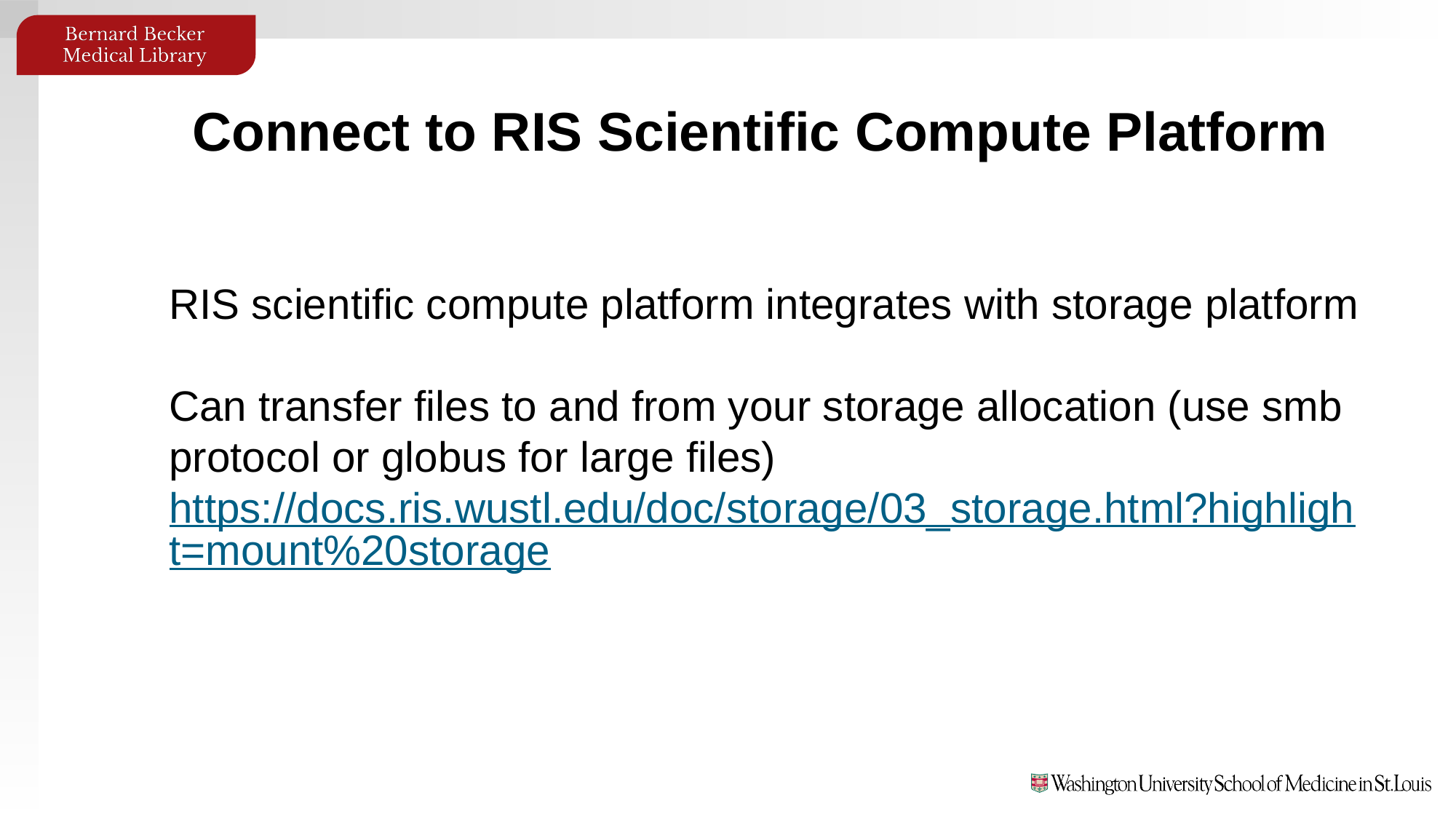

Connect to RIS Scientific Compute Platform
RIS scientific compute platform integrates with storage platform

Can transfer files to and from your storage allocation (use smb protocol or globus for large files) https://docs.ris.wustl.edu/doc/storage/03_storage.html?highlight=mount%20storage